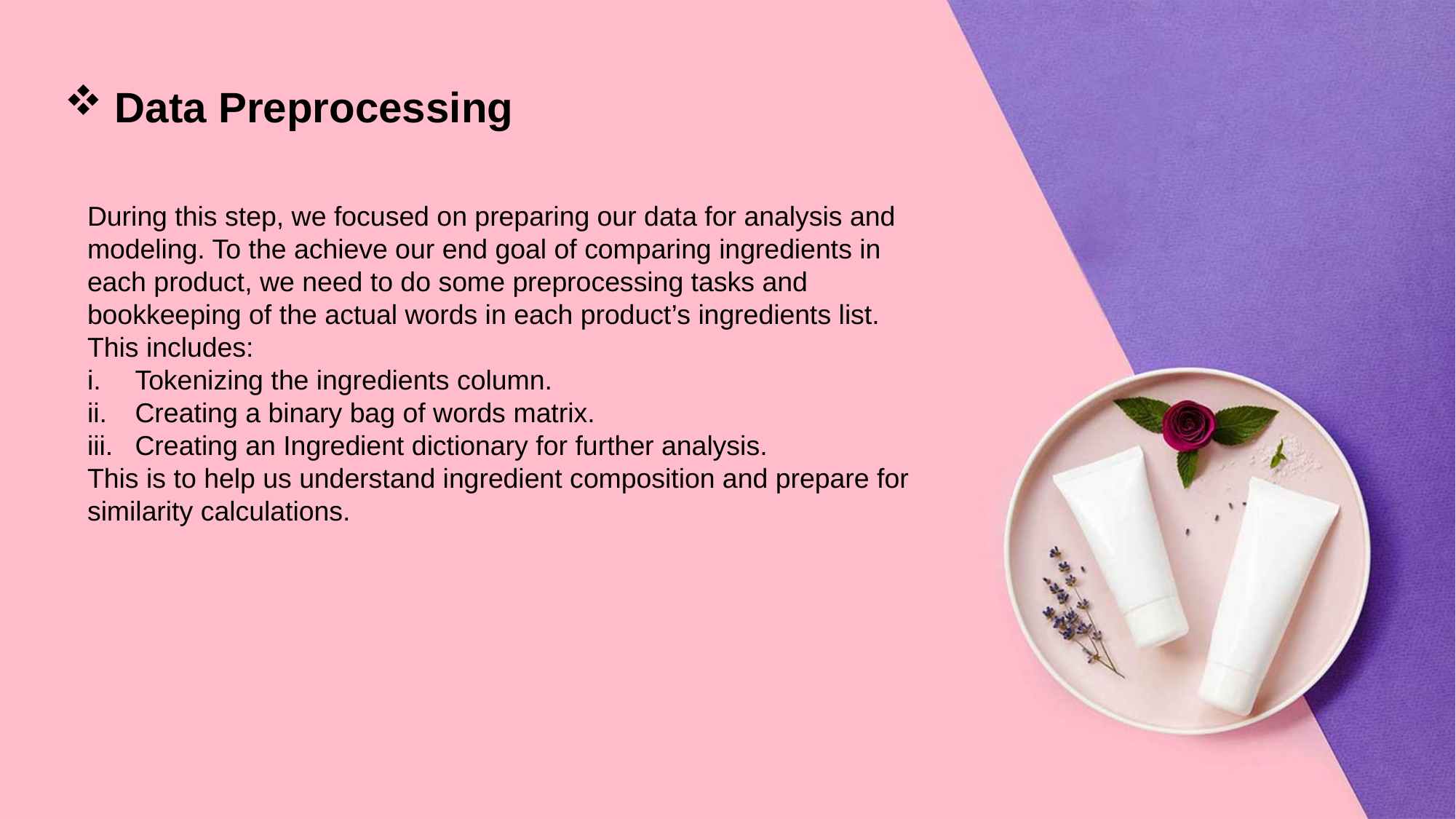

Data Preprocessing
During this step, we focused on preparing our data for analysis and modeling. To the achieve our end goal of comparing ingredients in each product, we need to do some preprocessing tasks and bookkeeping of the actual words in each product’s ingredients list.
This includes:
Tokenizing the ingredients column.
Creating a binary bag of words matrix.
Creating an Ingredient dictionary for further analysis.
This is to help us understand ingredient composition and prepare for similarity calculations.